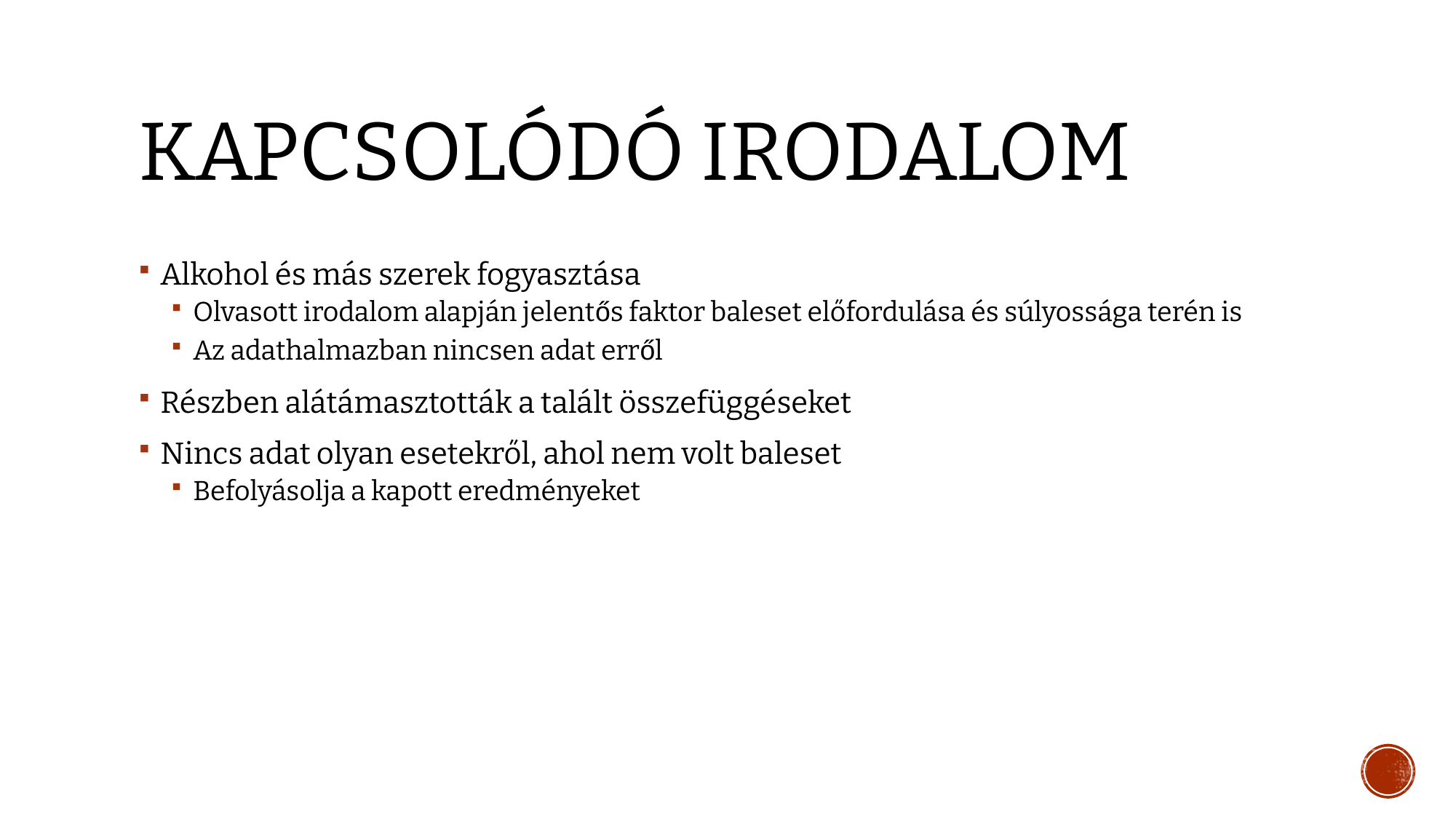

# Kapcsolódó irodalom
Alkohol és más szerek fogyasztása
Olvasott irodalom alapján jelentős faktor baleset előfordulása és súlyossága terén is
Az adathalmazban nincsen adat erről
Részben alátámasztották a talált összefüggéseket
Nincs adat olyan esetekről, ahol nem volt baleset
Befolyásolja a kapott eredményeket